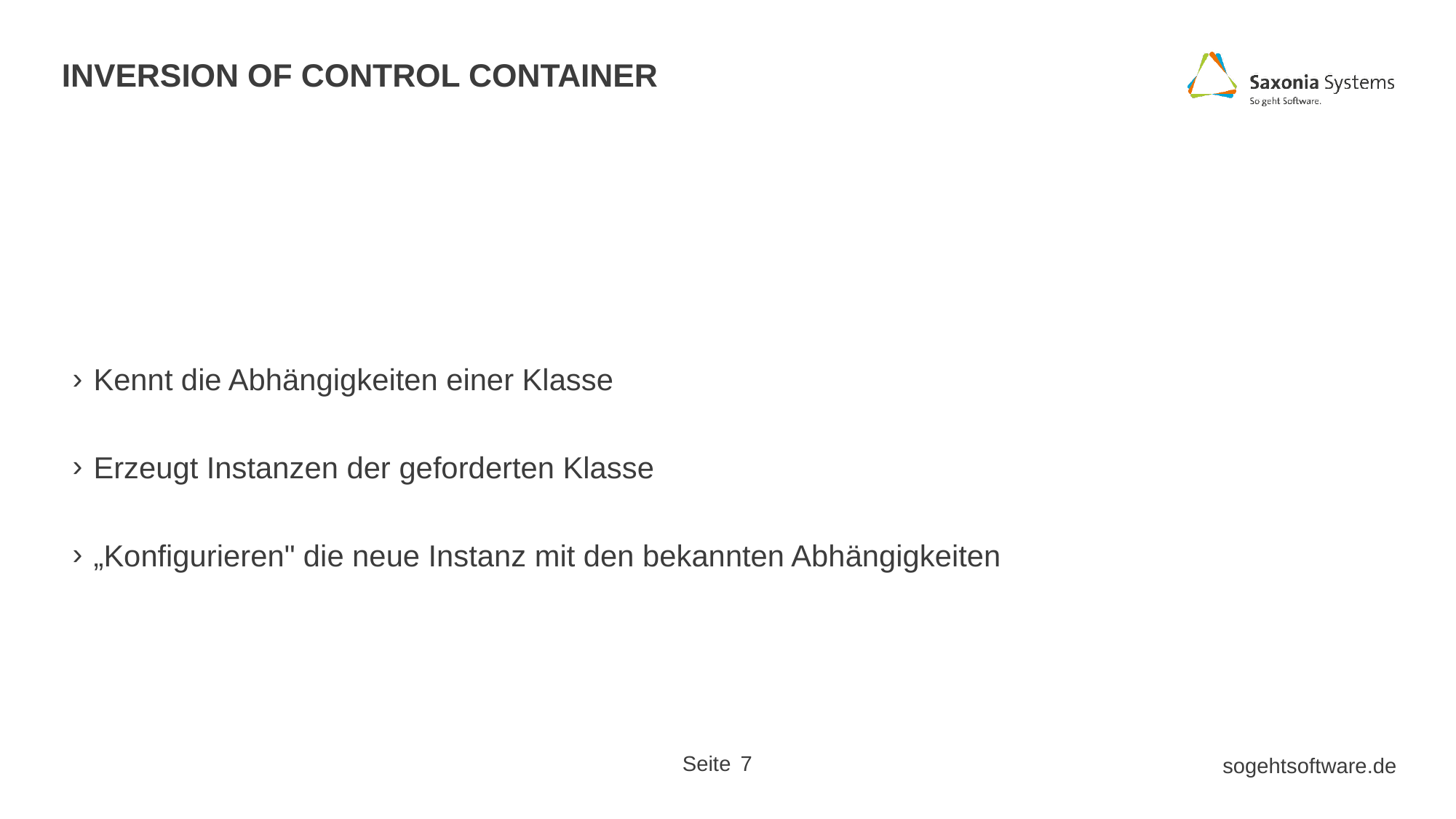

# Inversion of Control Container

Kennt die Abhängigkeiten einer Klasse
Erzeugt Instanzen der geforderten Klasse
„Konfigurieren" die neue Instanz mit den bekannten Abhängigkeiten

7